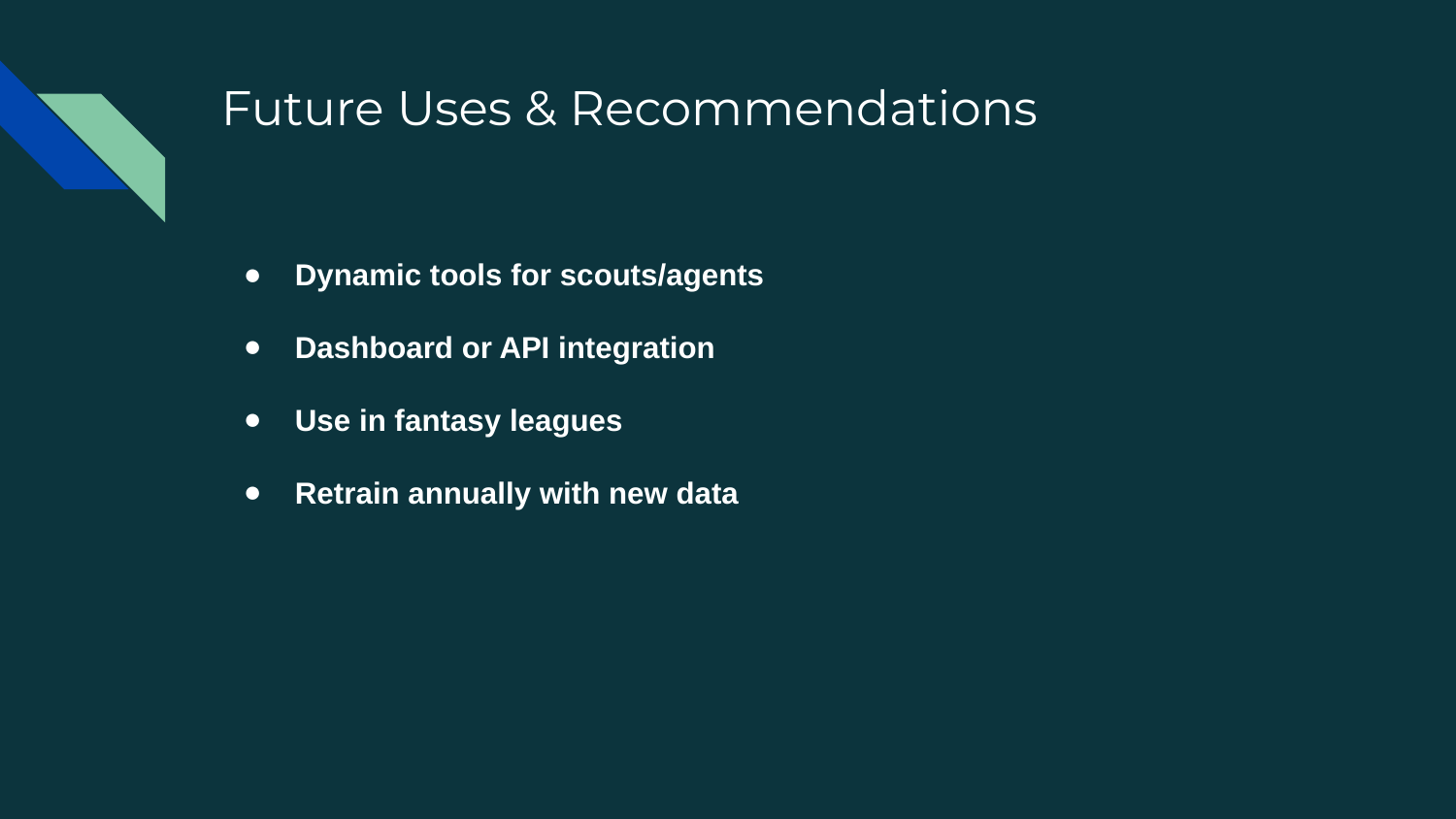

# Future Uses & Recommendations
Dynamic tools for scouts/agents
Dashboard or API integration
Use in fantasy leagues
Retrain annually with new data